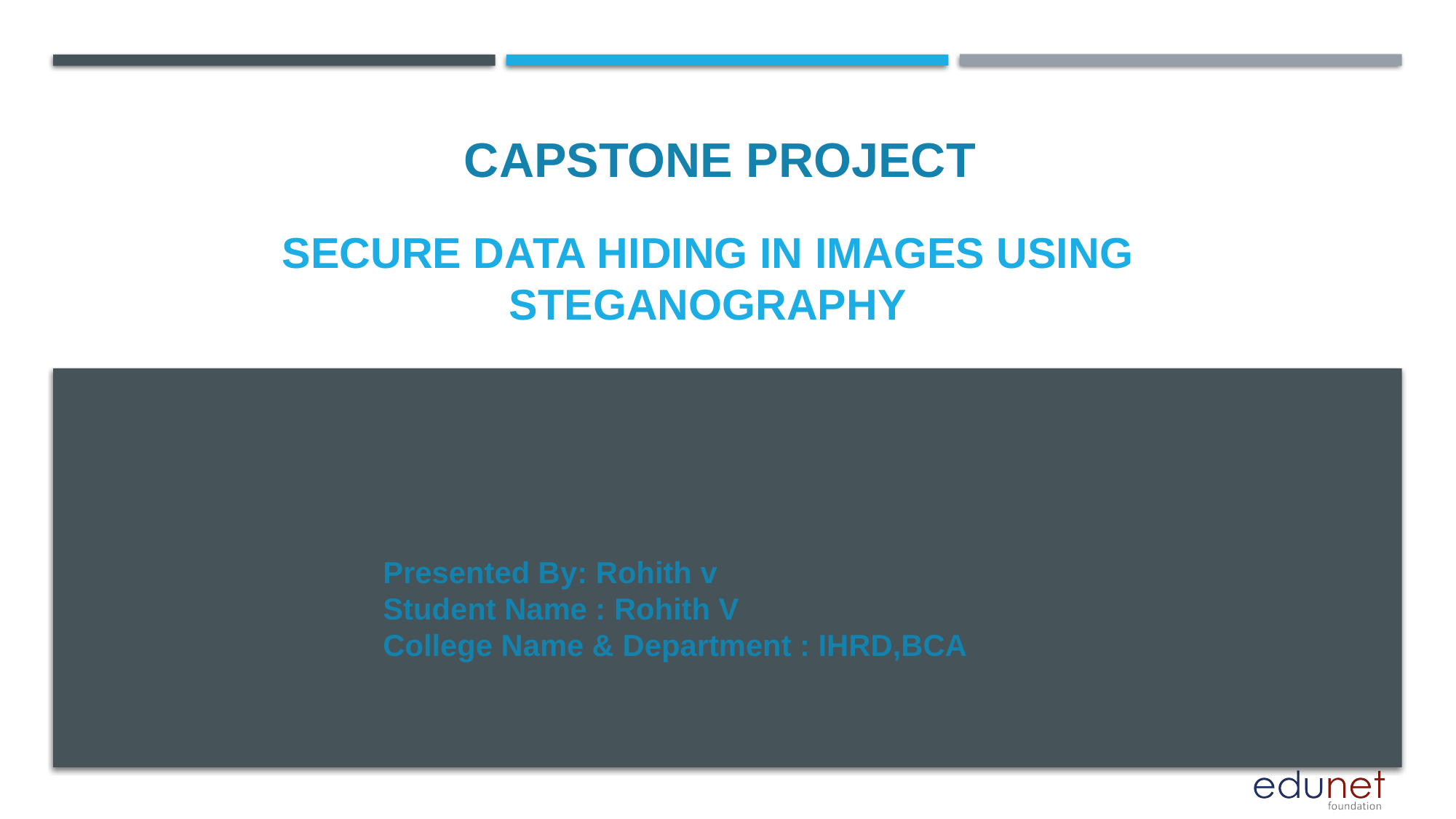

CAPSTONE PROJECT
# Secure data hiding in images using steganography
Presented By: Rohith v
Student Name : Rohith V
College Name & Department : IHRD,BCA